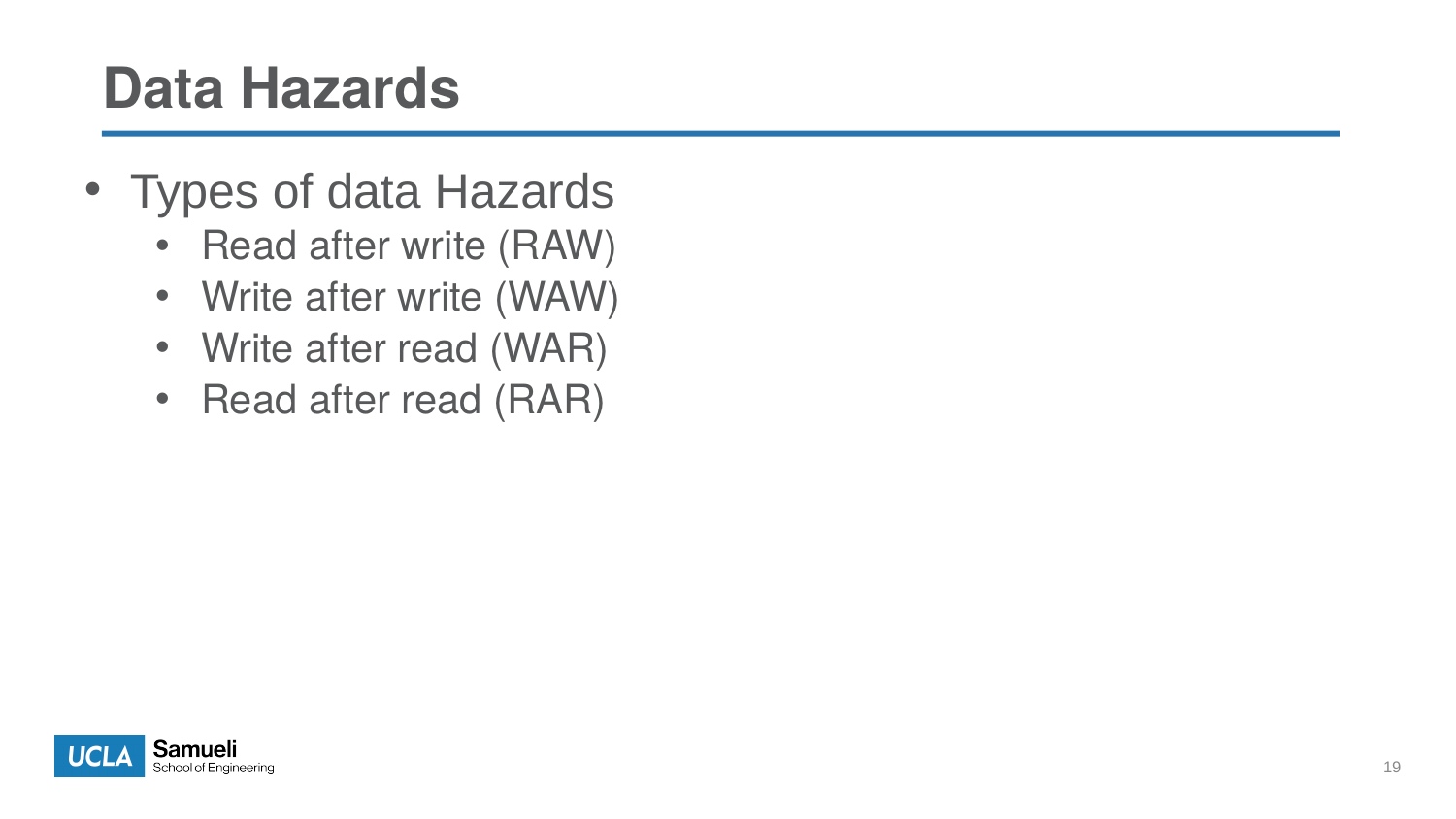

Data Hazards
Types of data Hazards
Read after write (RAW)
Write after write (WAW)
Write after read (WAR)
Read after read (RAR)
19